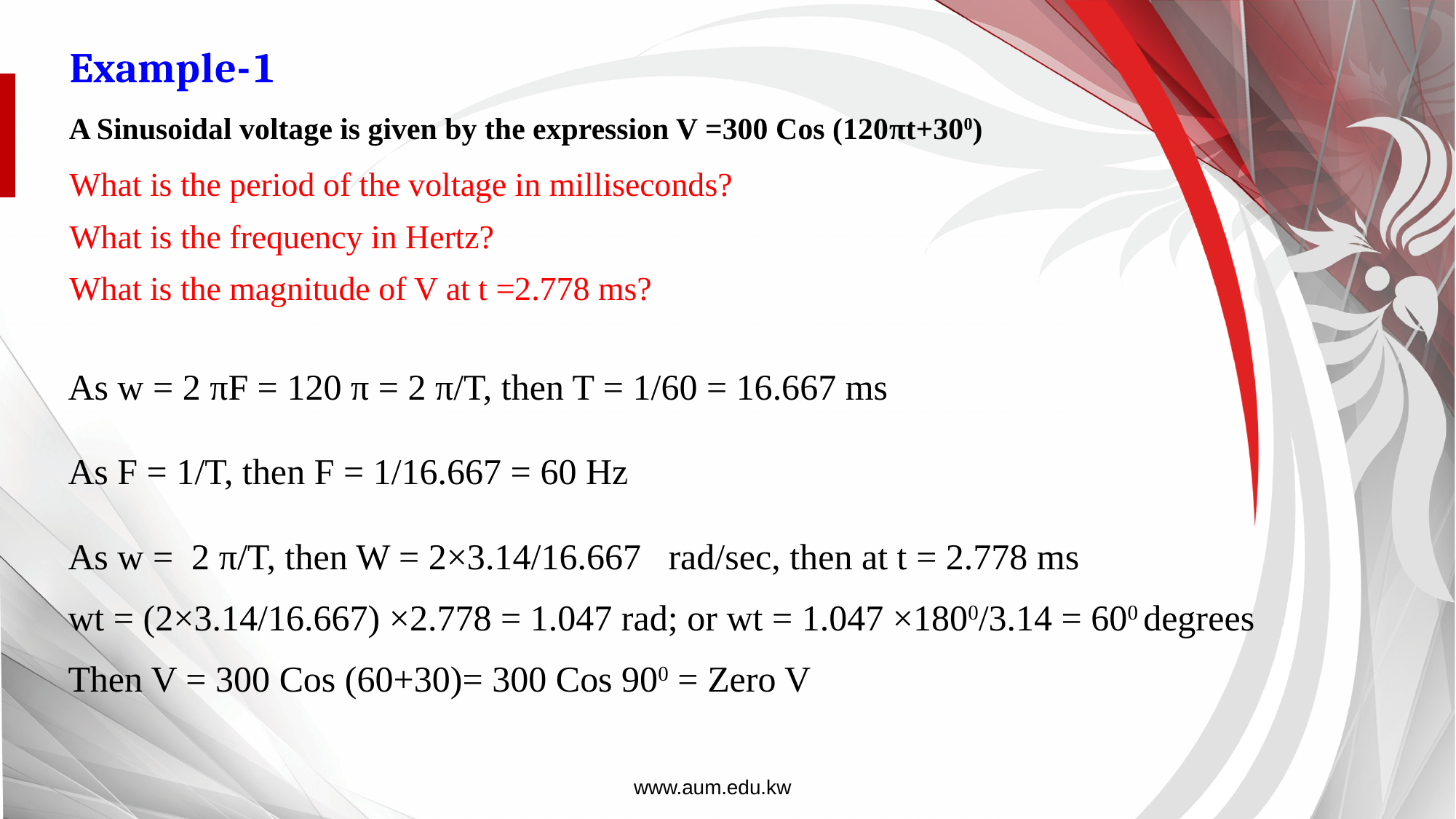

Example-1
A Sinusoidal voltage is given by the expression V =300 Cos (120πt+300)
What is the period of the voltage in milliseconds?
What is the frequency in Hertz?
What is the magnitude of V at t =2.778 ms?
As w = 2 πF = 120 π = 2 π/T, then T = 1/60 = 16.667 ms
As F = 1/T, then F = 1/16.667 = 60 Hz
As w =  2 π/T, then W = 2×3.14/16.667   rad/sec, then at t = 2.778 ms
wt = (2×3.14/16.667) ×2.778 = 1.047 rad; or wt = 1.047 ×1800/3.14 = 600 degrees
Then V = 300 Cos (60+30)= 300 Cos 900 = Zero V